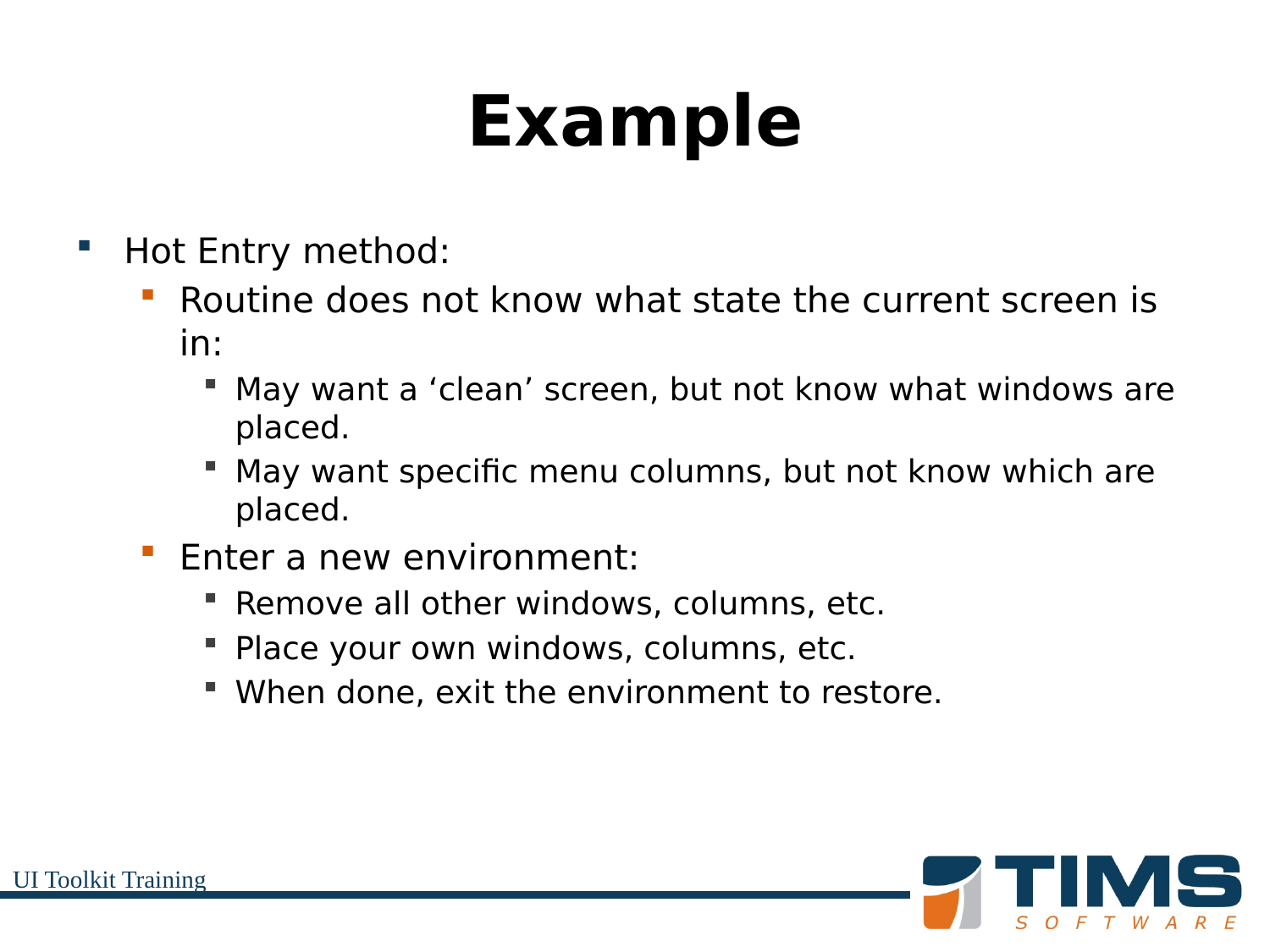

# Example
Hot Entry method:
Routine does not know what state the current screen is in:
May want a ‘clean’ screen, but not know what windows are placed.
May want specific menu columns, but not know which are placed.
Enter a new environment:
Remove all other windows, columns, etc.
Place your own windows, columns, etc.
When done, exit the environment to restore.
UI Toolkit Training